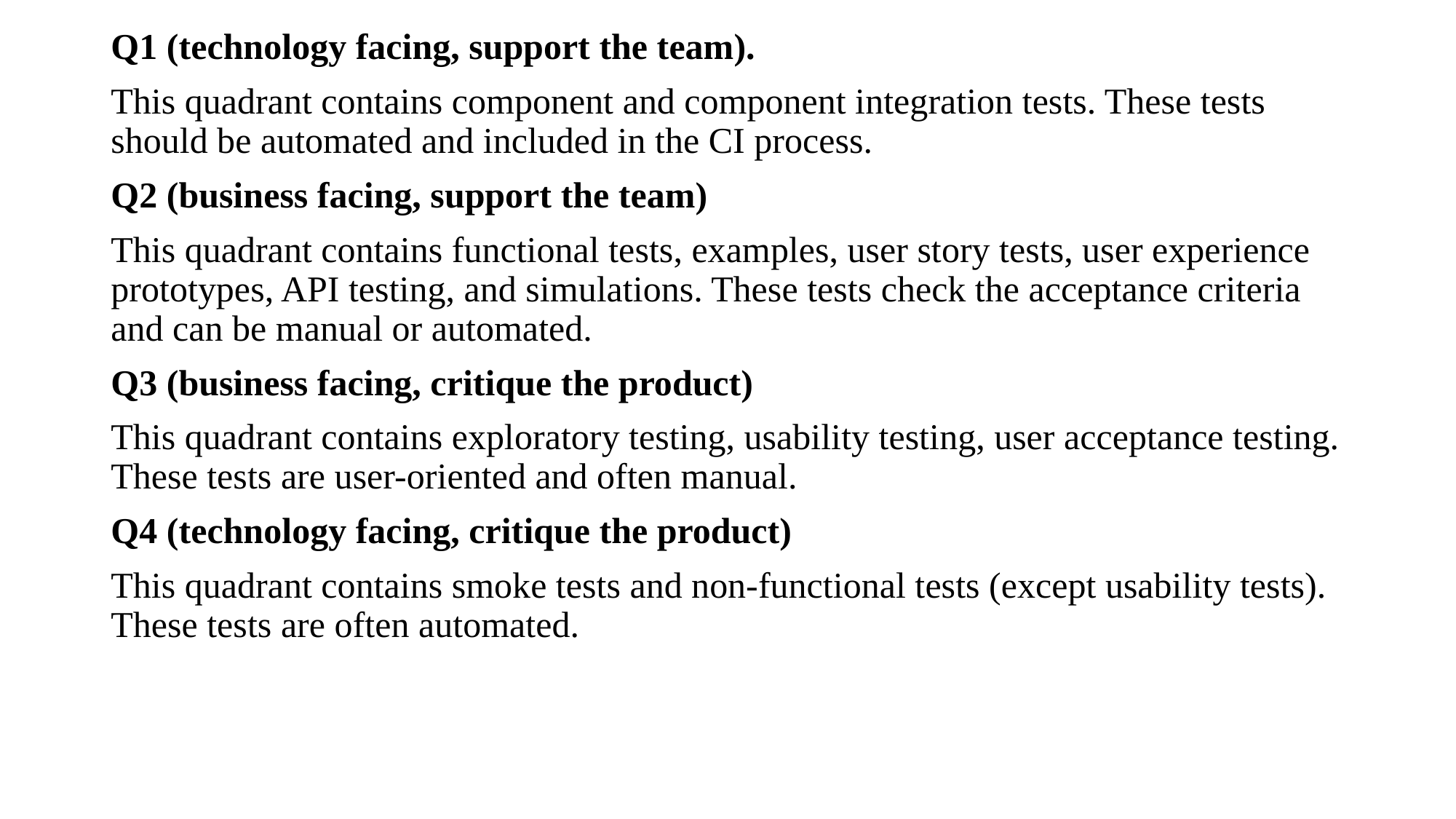

Q1 (technology facing, support the team).
This quadrant contains component and component integration tests. These tests should be automated and included in the CI process.
Q2 (business facing, support the team)
This quadrant contains functional tests, examples, user story tests, user experience prototypes, API testing, and simulations. These tests check the acceptance criteria and can be manual or automated.
Q3 (business facing, critique the product)
This quadrant contains exploratory testing, usability testing, user acceptance testing. These tests are user-oriented and often manual.
Q4 (technology facing, critique the product)
This quadrant contains smoke tests and non-functional tests (except usability tests). These tests are often automated.